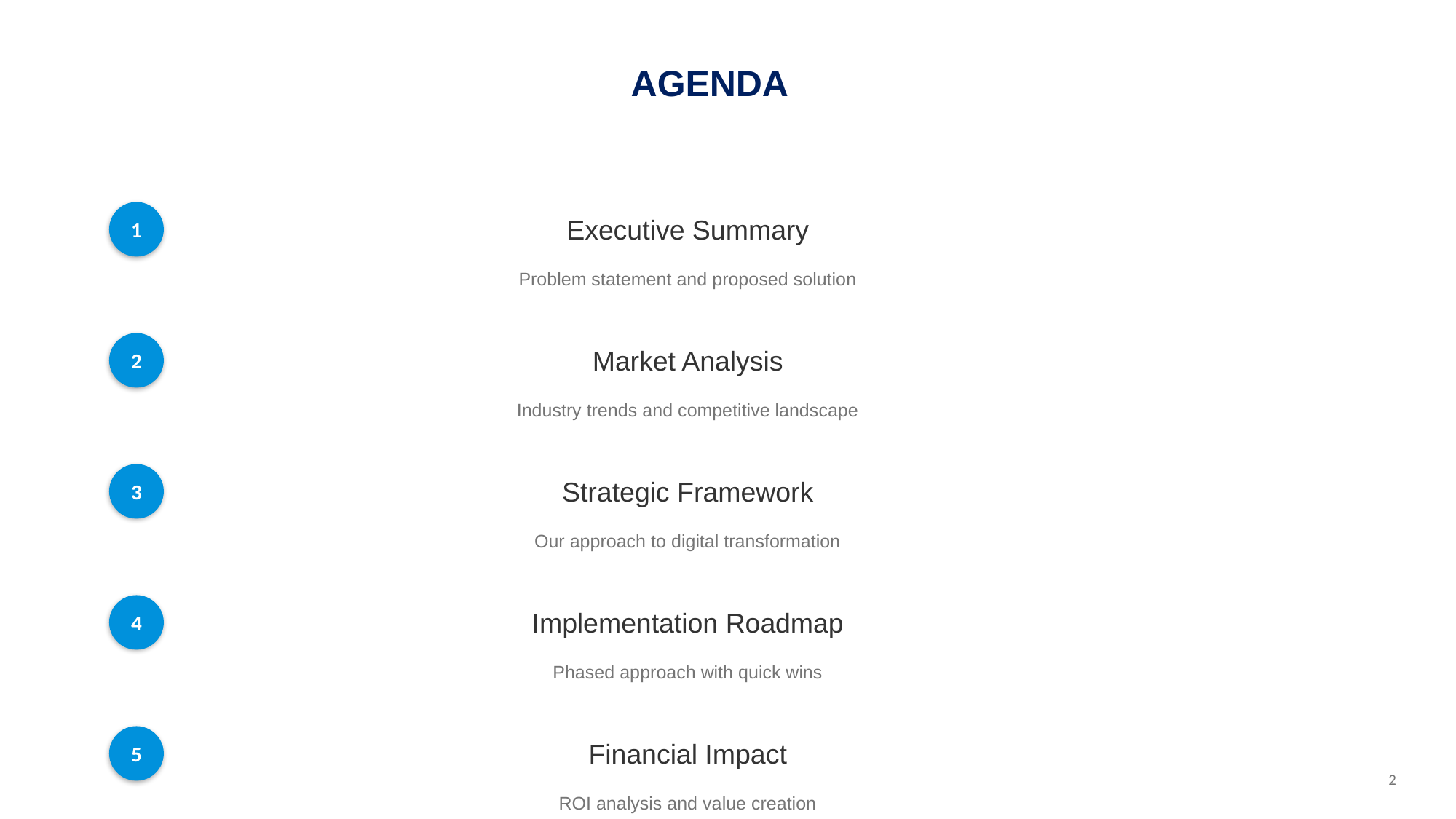

AGENDA
1
Executive Summary
Problem statement and proposed solution
2
Market Analysis
Industry trends and competitive landscape
3
Strategic Framework
Our approach to digital transformation
4
Implementation Roadmap
Phased approach with quick wins
5
Financial Impact
2
ROI analysis and value creation
6
Recommendations
Next steps and success factors